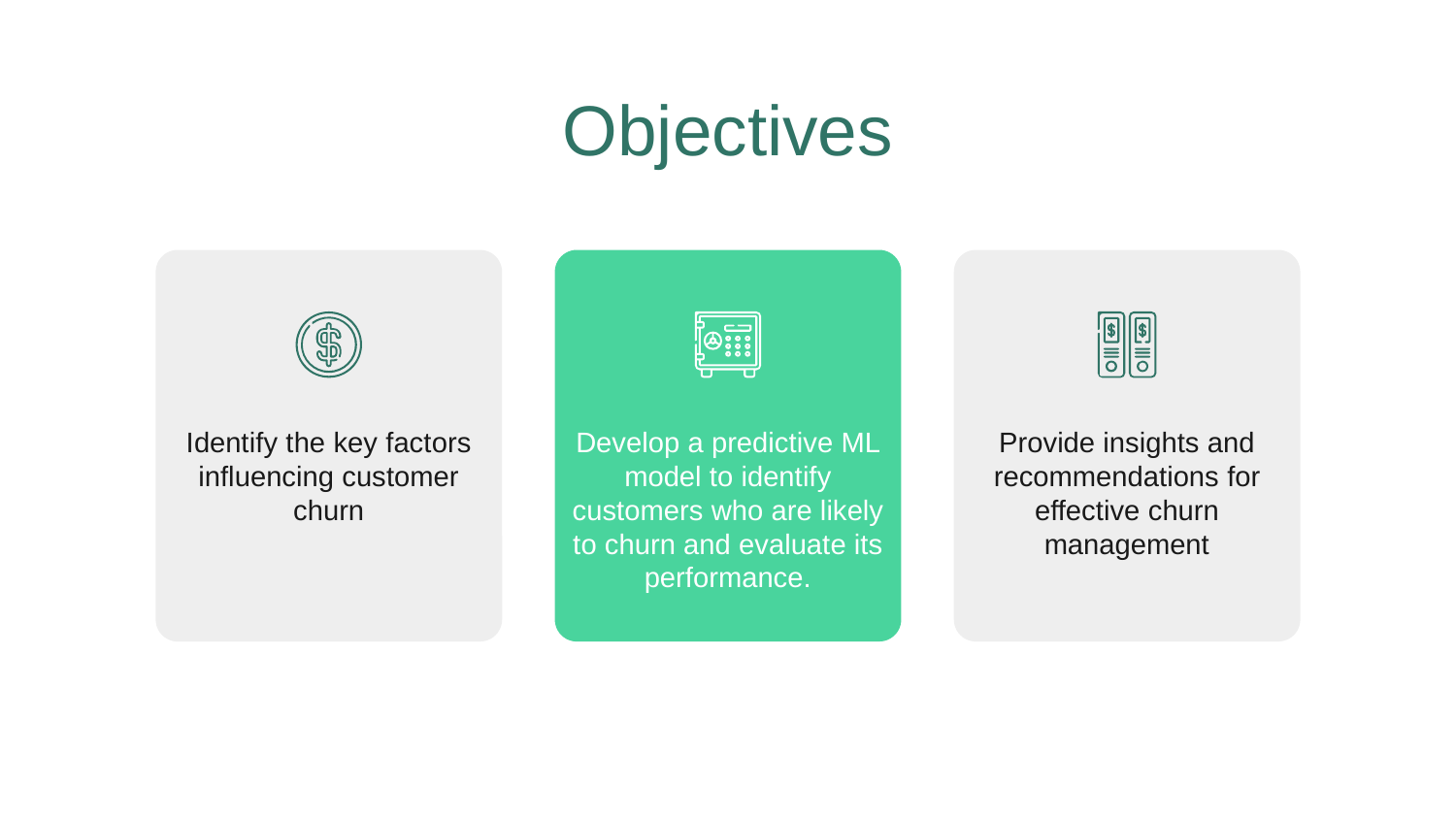

# Objectives

Identify the key factors influencing customer churn
Develop a predictive ML model to identify customers who are likely to churn and evaluate its performance.
Provide insights and recommendations for effective churn management